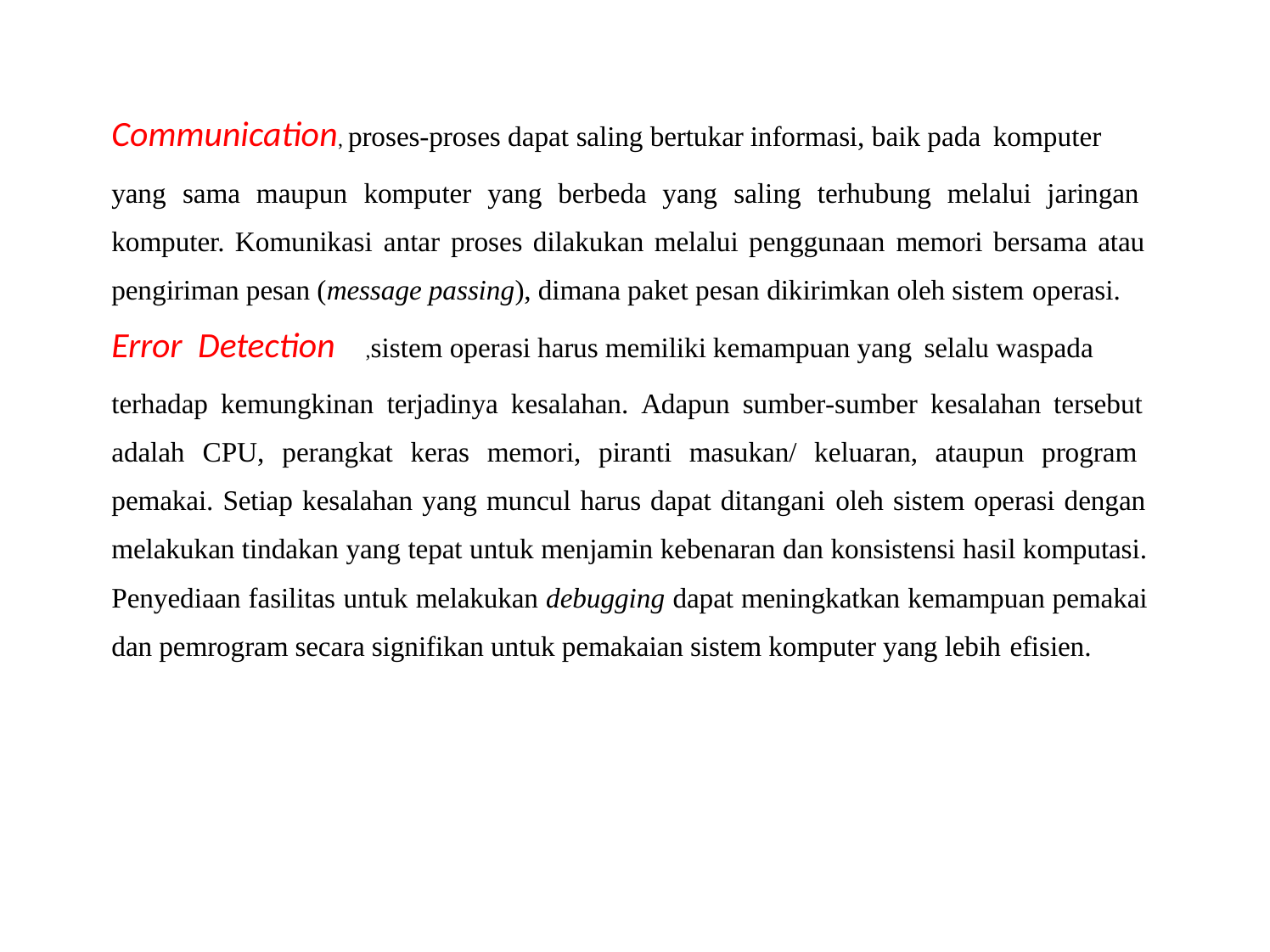

# Communication, proses-proses dapat saling bertukar informasi, baik pada komputer
yang sama maupun komputer yang berbeda yang saling terhubung melalui jaringan  komputer. Komunikasi antar proses dilakukan melalui penggunaan memori bersama atau  pengiriman pesan (message passing), dimana paket pesan dikirimkan oleh sistem operasi.
Error Detection
,sistem operasi harus memiliki kemampuan yang selalu waspada
terhadap kemungkinan terjadinya kesalahan. Adapun sumber-sumber kesalahan tersebut  adalah CPU, perangkat keras memori, piranti masukan/ keluaran, ataupun program  pemakai. Setiap kesalahan yang muncul harus dapat ditangani oleh sistem operasi dengan  melakukan tindakan yang tepat untuk menjamin kebenaran dan konsistensi hasil komputasi.  Penyediaan fasilitas untuk melakukan debugging dapat meningkatkan kemampuan pemakai  dan pemrogram secara signifikan untuk pemakaian sistem komputer yang lebih efisien.